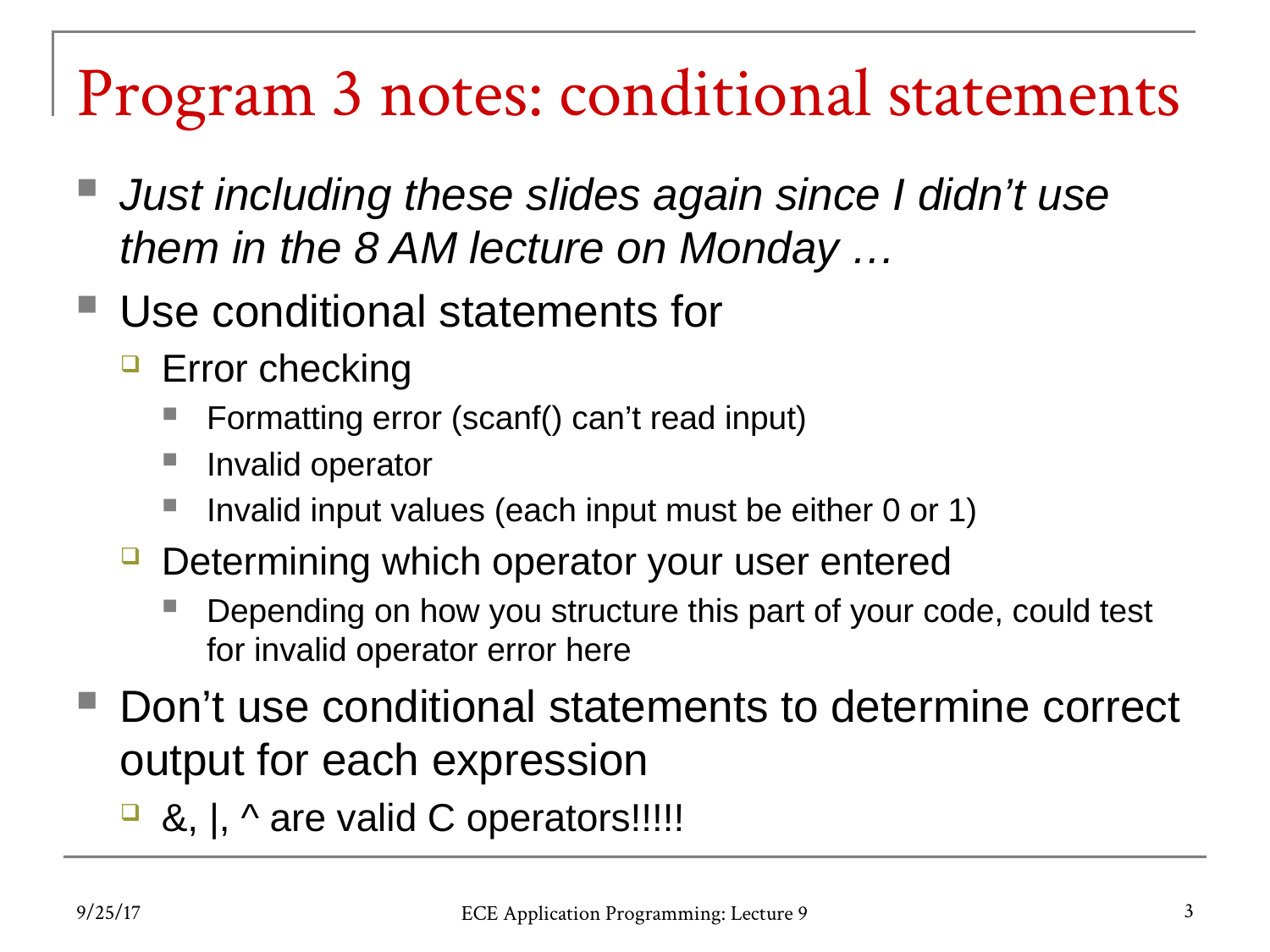

# Program 3 notes: conditional statements
Just including these slides again since I didn’t use them in the 8 AM lecture on Monday …
Use conditional statements for
Error checking
Formatting error (scanf() can’t read input)
Invalid operator
Invalid input values (each input must be either 0 or 1)
Determining which operator your user entered
Depending on how you structure this part of your code, could test for invalid operator error here
Don’t use conditional statements to determine correct output for each expression
&, |, ^ are valid C operators!!!!!

9/25/17
3
ECE Application Programming: Lecture 9